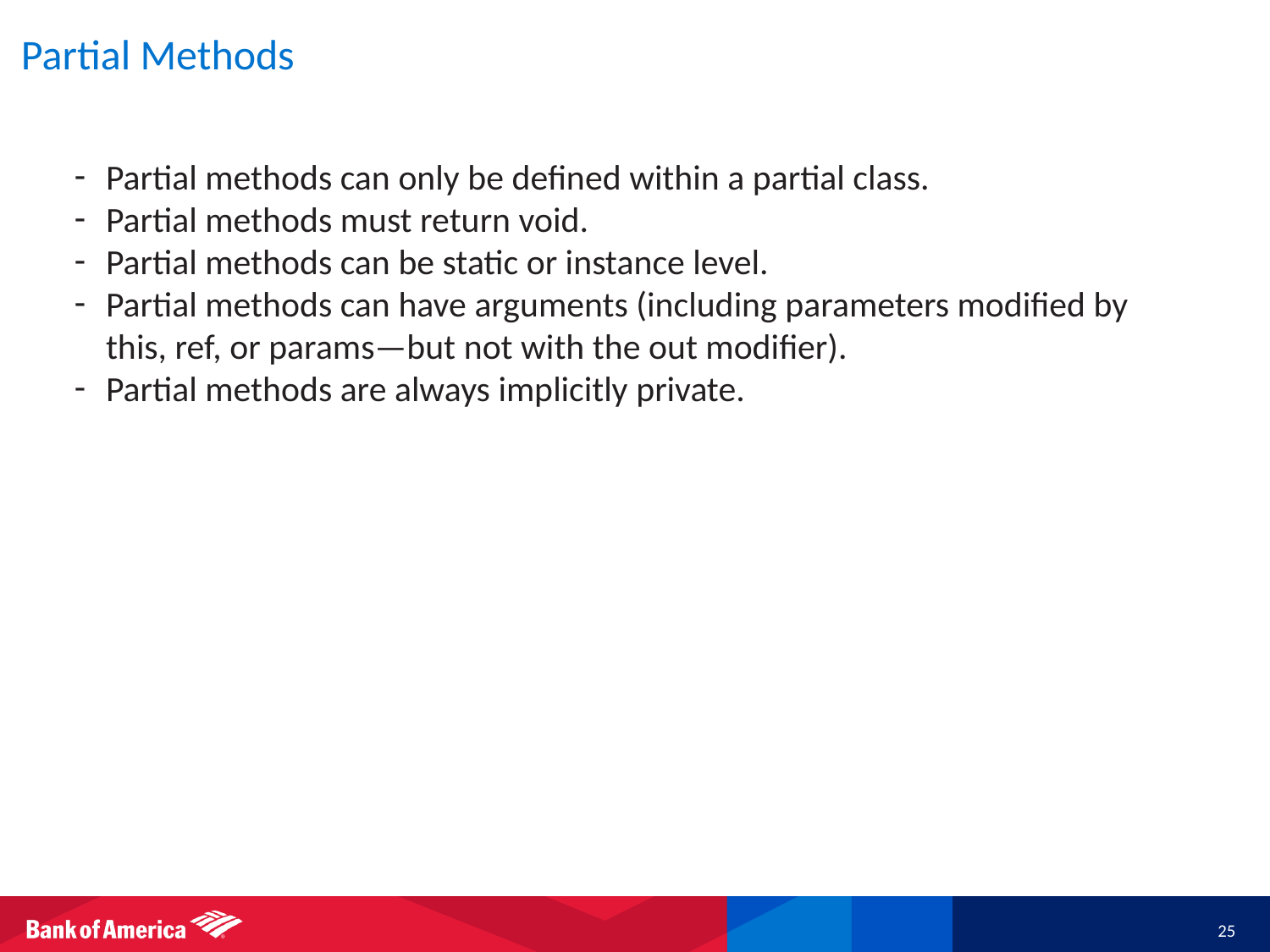

# Partial Methods
Partial methods can only be defined within a partial class.
Partial methods must return void.
Partial methods can be static or instance level.
Partial methods can have arguments (including parameters modified by this, ref, or params—but not with the out modifier).
Partial methods are always implicitly private.
25